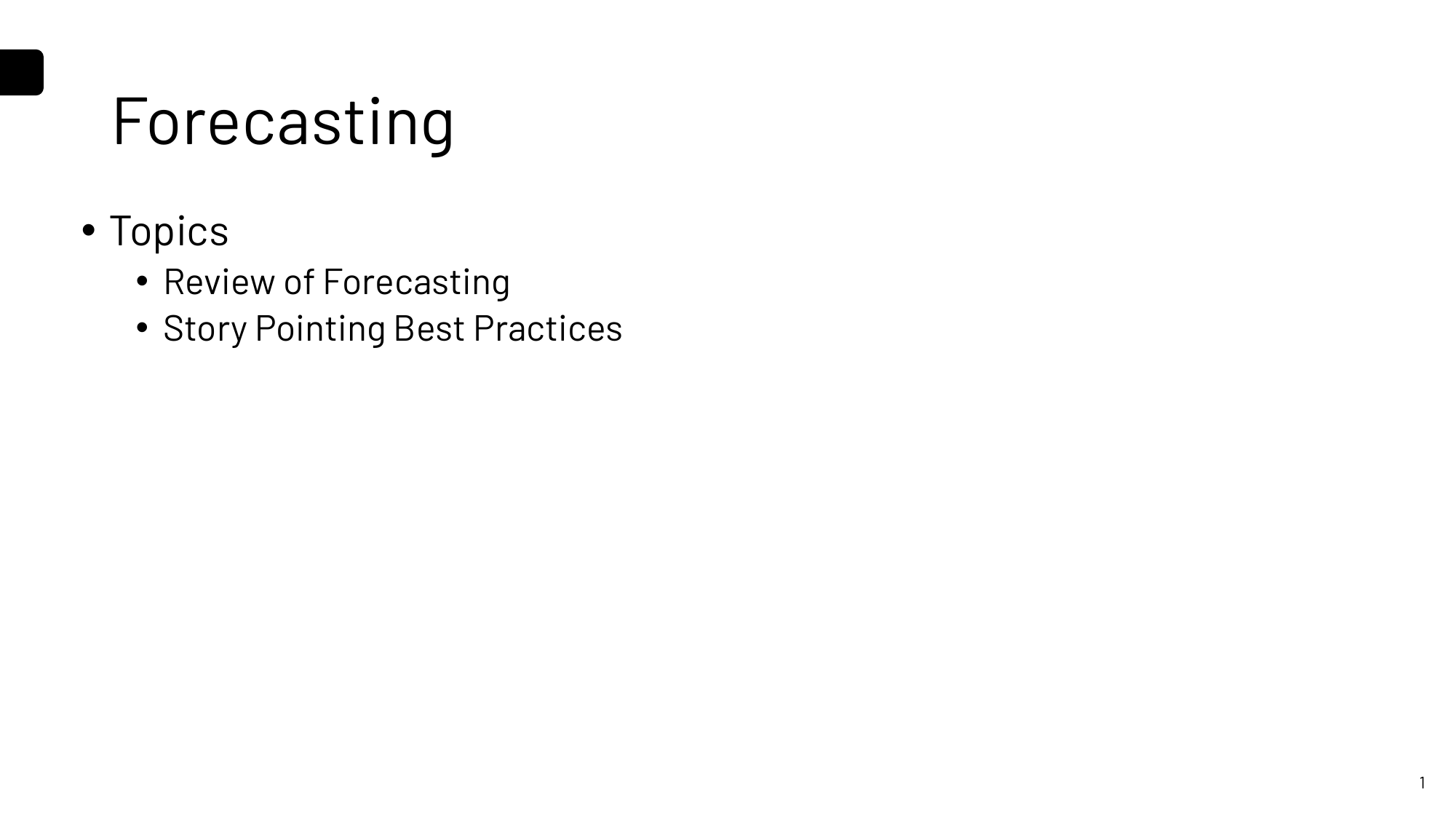

# Forecasting
Topics
Review of Forecasting
Story Pointing Best Practices